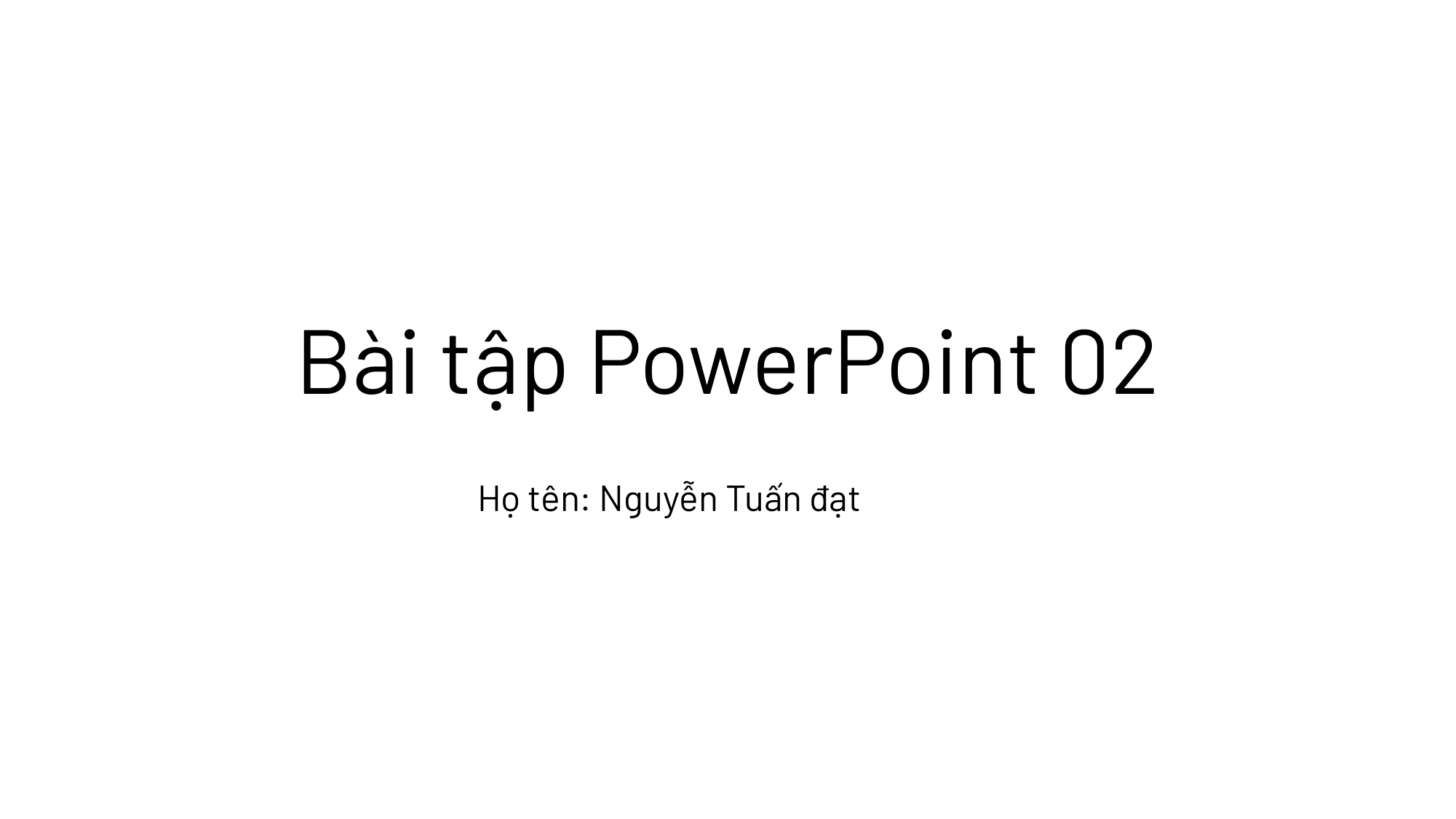

# Bài tập PowerPoint 02
Họ tên: Nguyễn Tuấn đạt